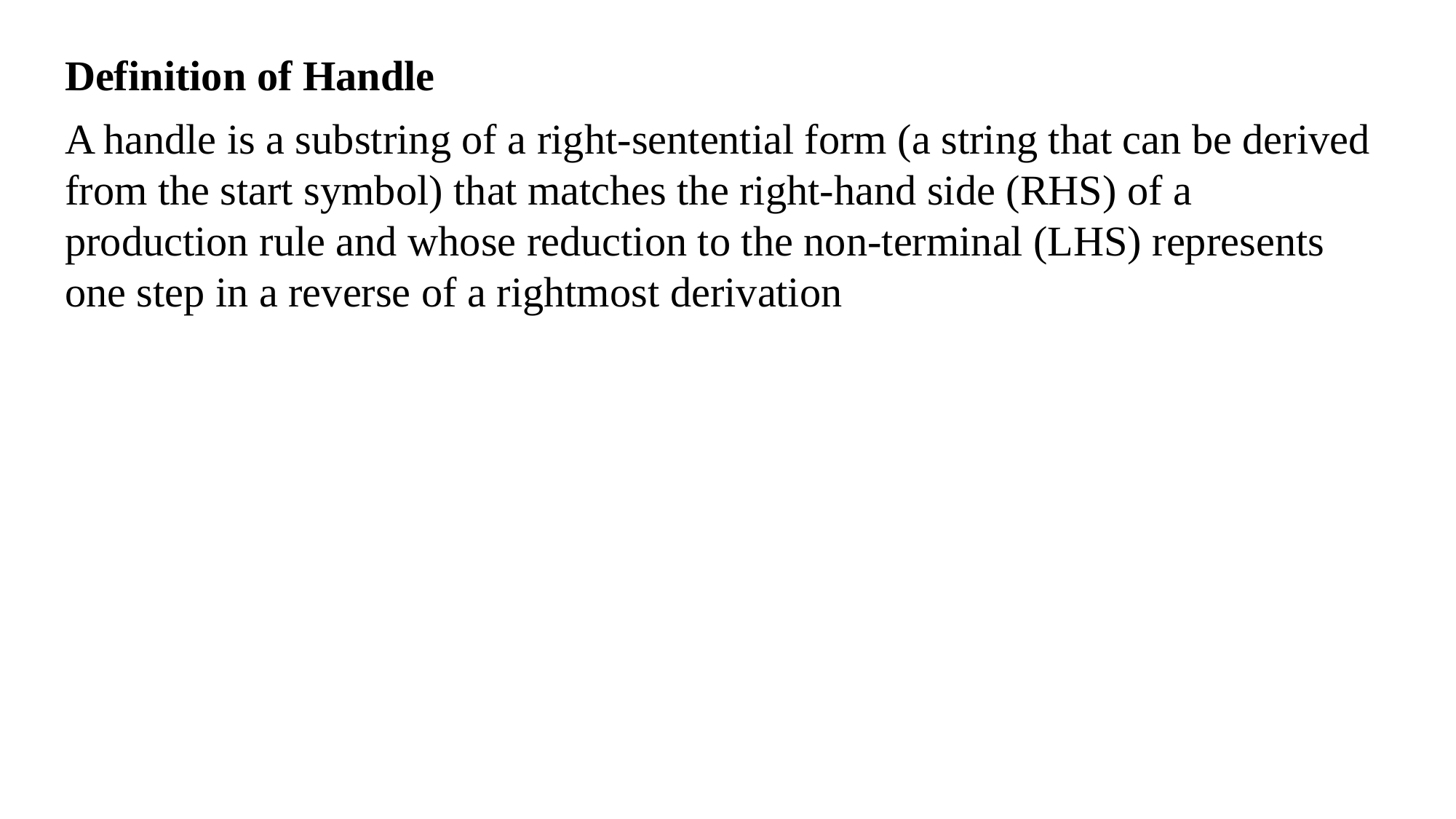

Definition of Handle
A handle is a substring of a right-sentential form (a string that can be derived from the start symbol) that matches the right-hand side (RHS) of a production rule and whose reduction to the non-terminal (LHS) represents one step in a reverse of a rightmost derivation